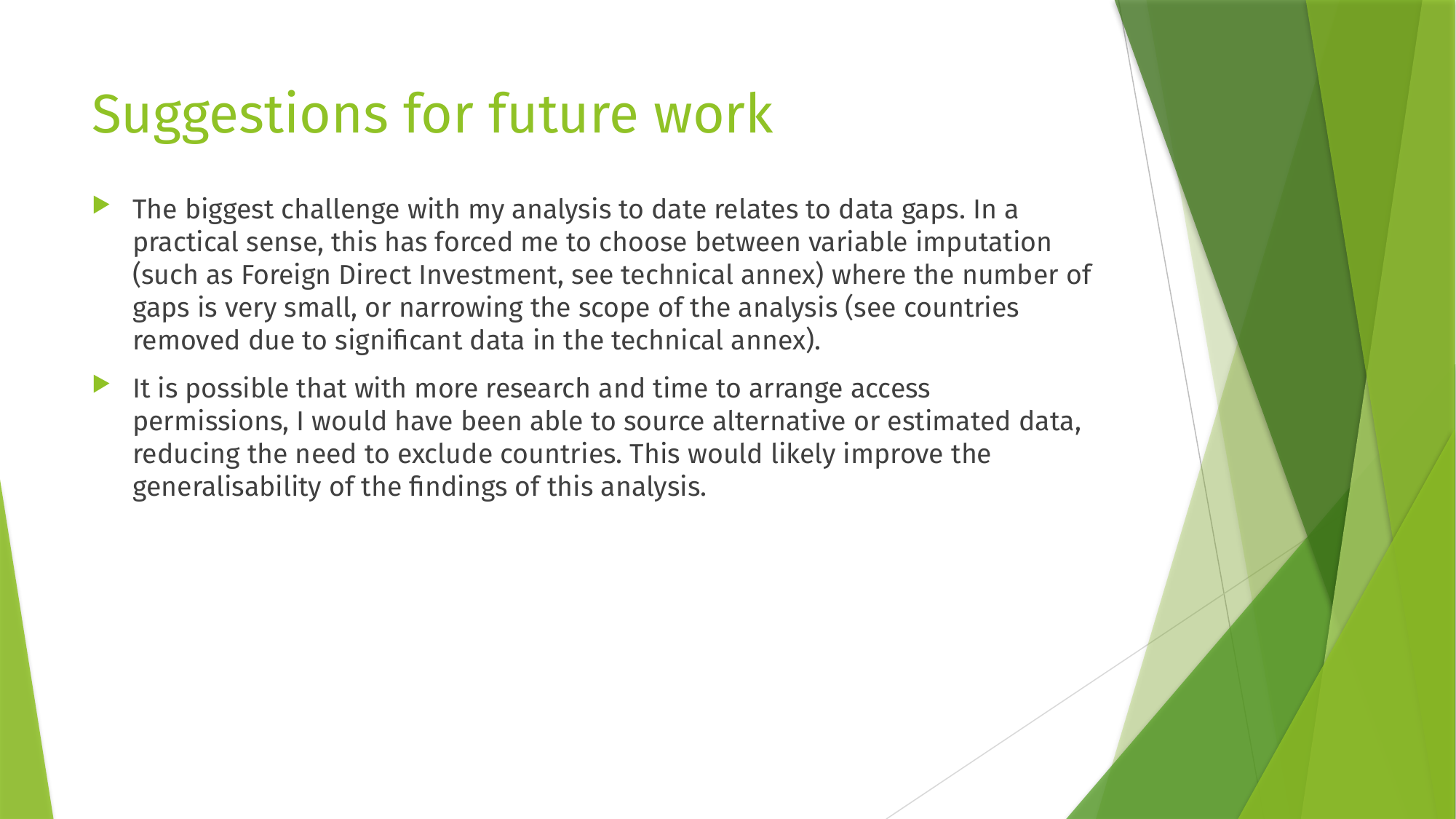

# Suggestions for future work
The biggest challenge with my analysis to date relates to data gaps. In a practical sense, this has forced me to choose between variable imputation (such as Foreign Direct Investment, see technical annex) where the number of gaps is very small, or narrowing the scope of the analysis (see countries removed due to significant data in the technical annex).
It is possible that with more research and time to arrange access permissions, I would have been able to source alternative or estimated data, reducing the need to exclude countries. This would likely improve the generalisability of the findings of this analysis.